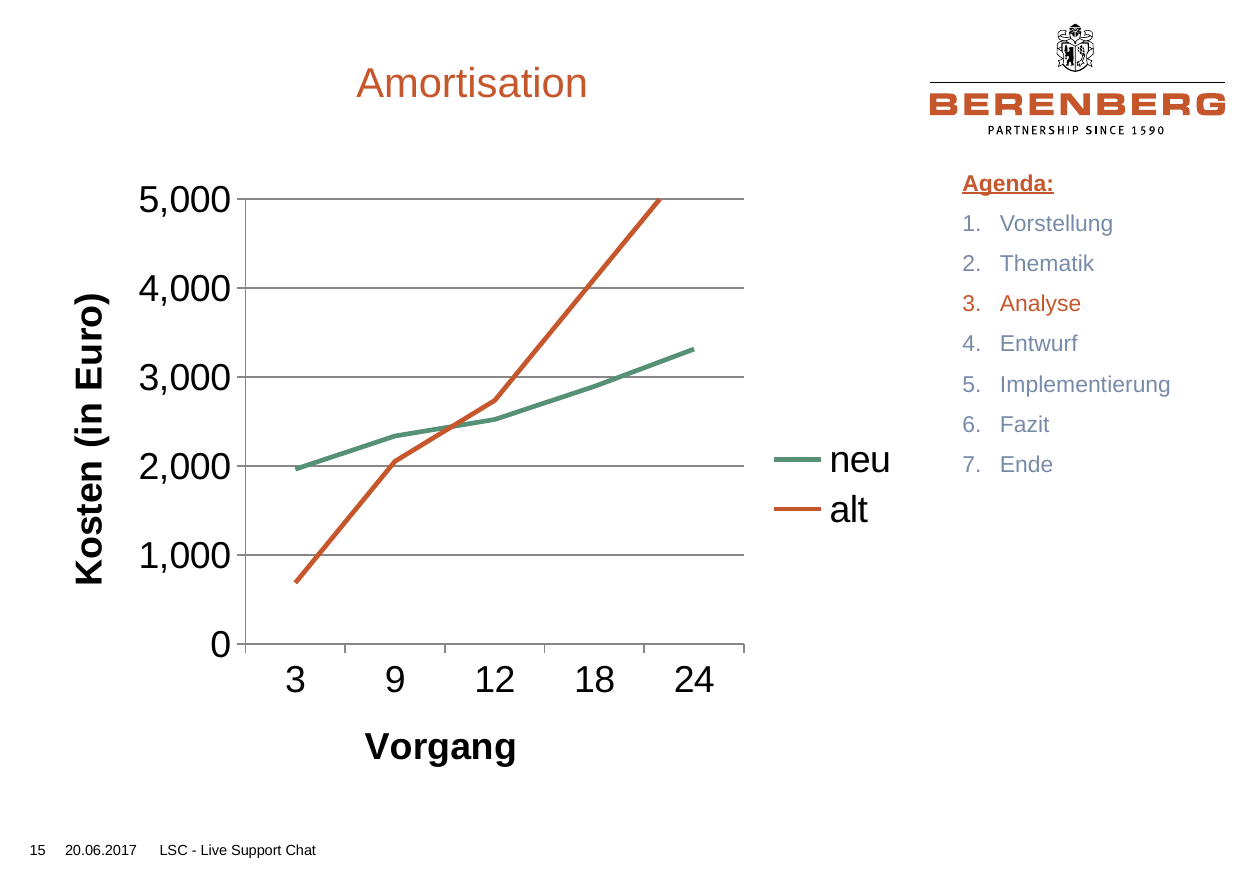

# Amortisation

### Chart

| Category | neu | alt |
|---|---|---|
| 3 | 1964.0 | 684.0 |
| 9 | 2336.0 | 2052.0 |
| 12 | 2522.0 | 2736.0 |
| 18 | 2894.0 | 4104.0 |
| 24 | 3314.0 | 5472.0 |
Agenda:
Vorstellung
Thematik
Analyse
Entwurf
Implementierung
Fazit
Ende
15
20.06.2017
LSC - Live Support Chat